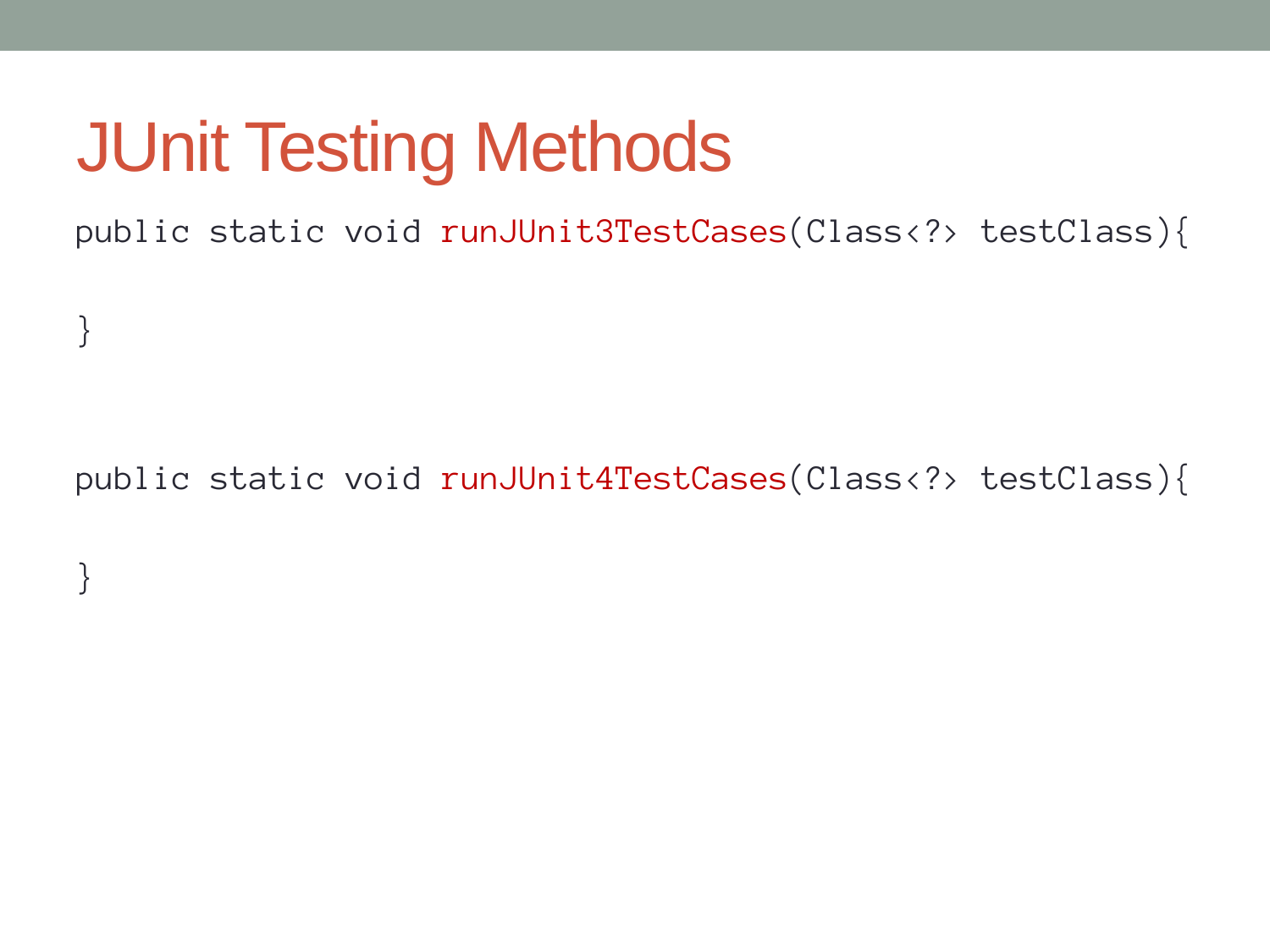

# JUnit Testing Methods
public static void runJUnit3TestCases(Class<?> testClass){

}

public static void runJUnit4TestCases(Class<?> testClass){

}